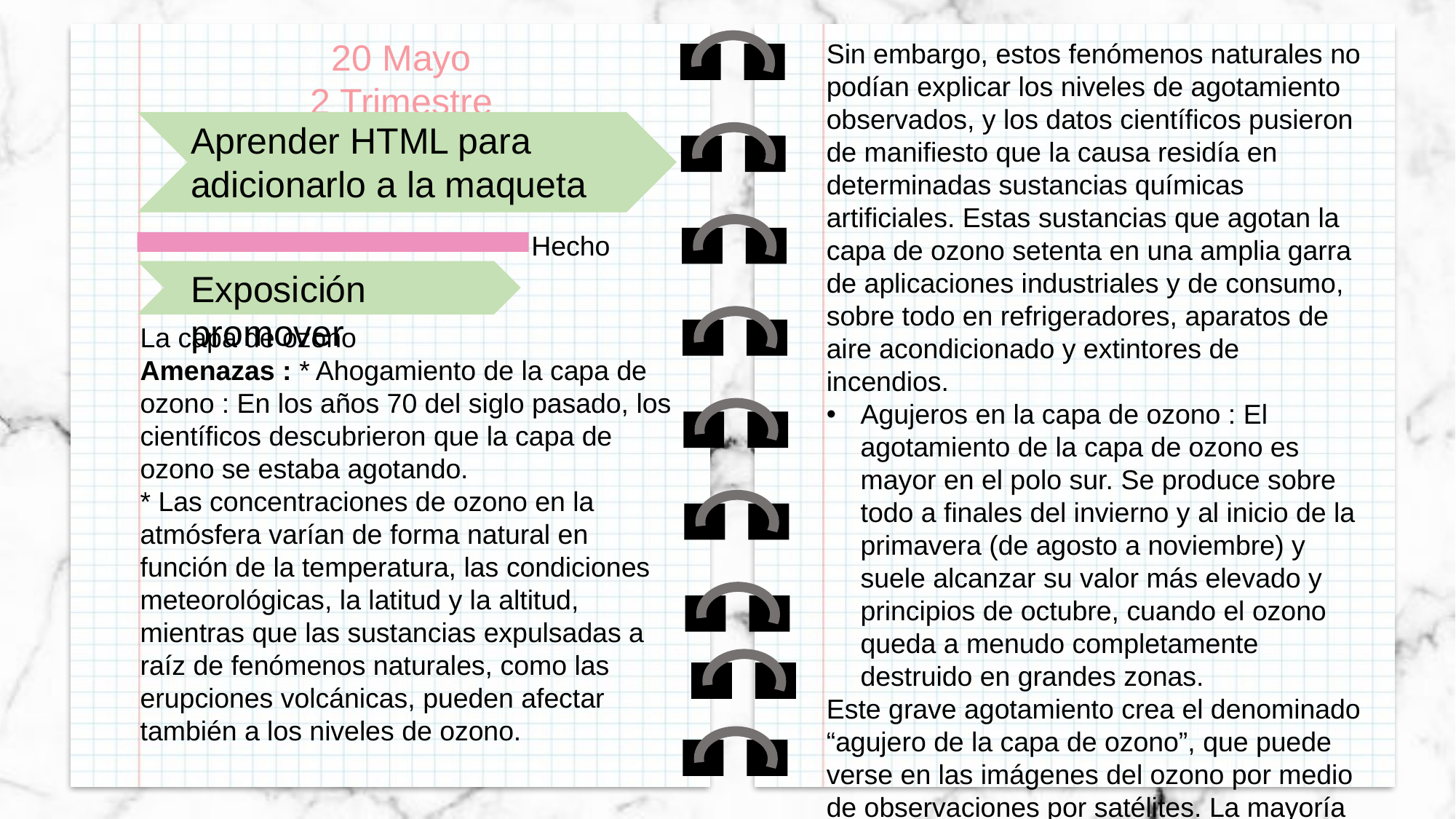

20 Mayo
2 Trimestre
Sin embargo, estos fenómenos naturales no podían explicar los niveles de agotamiento observados, y los datos científicos pusieron de manifiesto que la causa residía en determinadas sustancias químicas artificiales. Estas sustancias que agotan la capa de ozono setenta en una amplia garra de aplicaciones industriales y de consumo, sobre todo en refrigeradores, aparatos de aire acondicionado y extintores de incendios.
Agujeros en la capa de ozono : El agotamiento de la capa de ozono es mayor en el polo sur. Se produce sobre todo a finales del invierno y al inicio de la primavera (de agosto a noviembre) y suele alcanzar su valor más elevado y principios de octubre, cuando el ozono queda a menudo completamente destruido en grandes zonas.
Este grave agotamiento crea el denominado “agujero de la capa de ozono”, que puede verse en las imágenes del ozono por medio de observaciones por satélites. La mayoría de los

Aprender HTML para adicionarlo a la maqueta
Hecho

Exposición promover
La capa de ozono
Amenazas : * Ahogamiento de la capa de ozono : En los años 70 del siglo pasado, los científicos descubrieron que la capa de ozono se estaba agotando.
* Las concentraciones de ozono en la atmósfera varían de forma natural en función de la temperatura, las condiciones meteorológicas, la latitud y la altitud, mientras que las sustancias expulsadas a raíz de fenómenos naturales, como las erupciones volcánicas, pueden afectar también a los niveles de ozono.